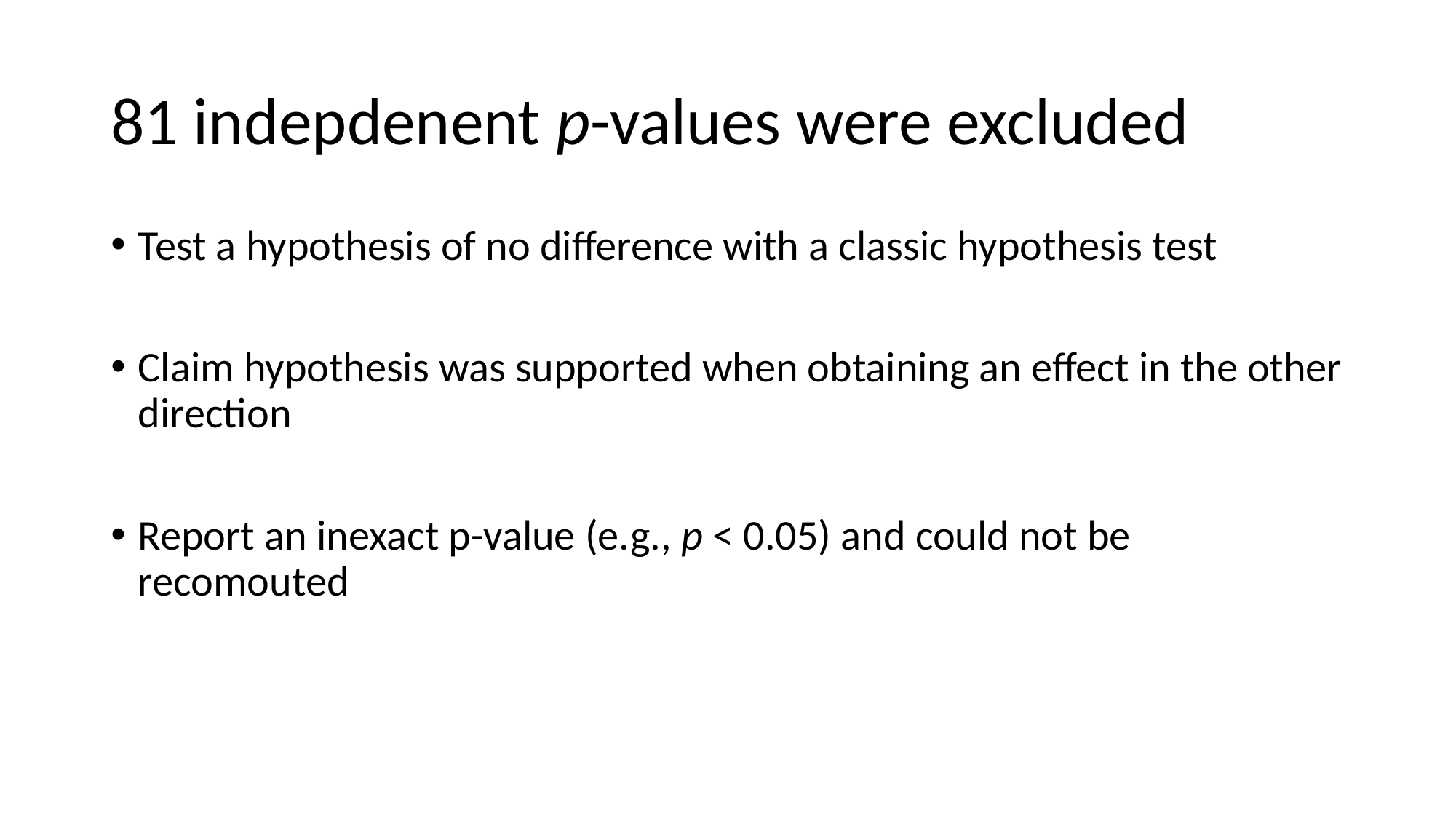

# 81 indepdenent p-values were excluded
Test a hypothesis of no difference with a classic hypothesis test

Claim hypothesis was supported when obtaining an effect in the other direction

Report an inexact p-value (e.g., p < 0.05) and could not be recomouted